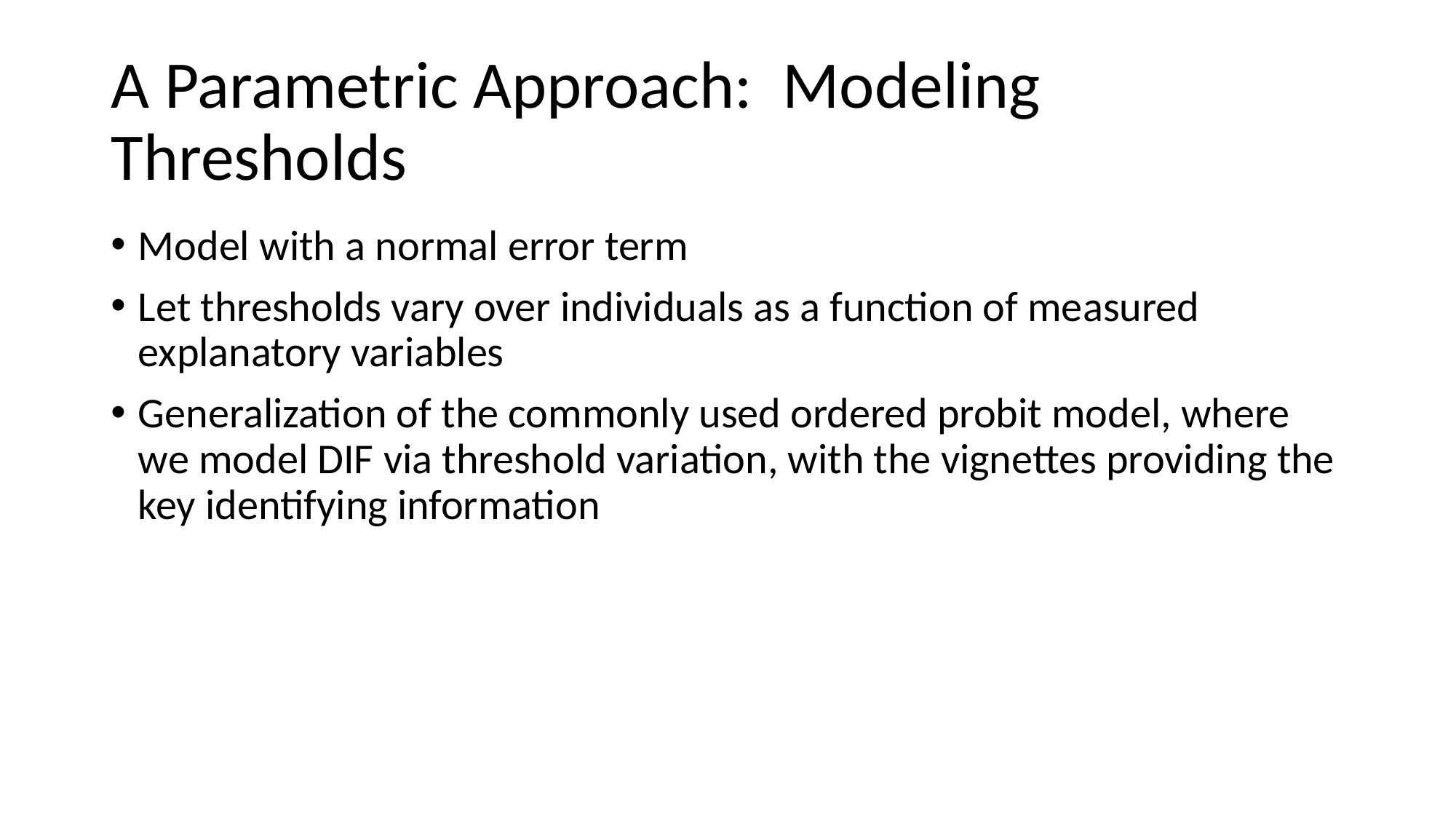

# A Parametric Approach:  Modeling Thresholds
Model with a normal error term
Let thresholds vary over individuals as a function of measured explanatory variables
Generalization of the commonly used ordered probit model, where we model DIF via threshold variation, with the vignettes providing the key identifying information